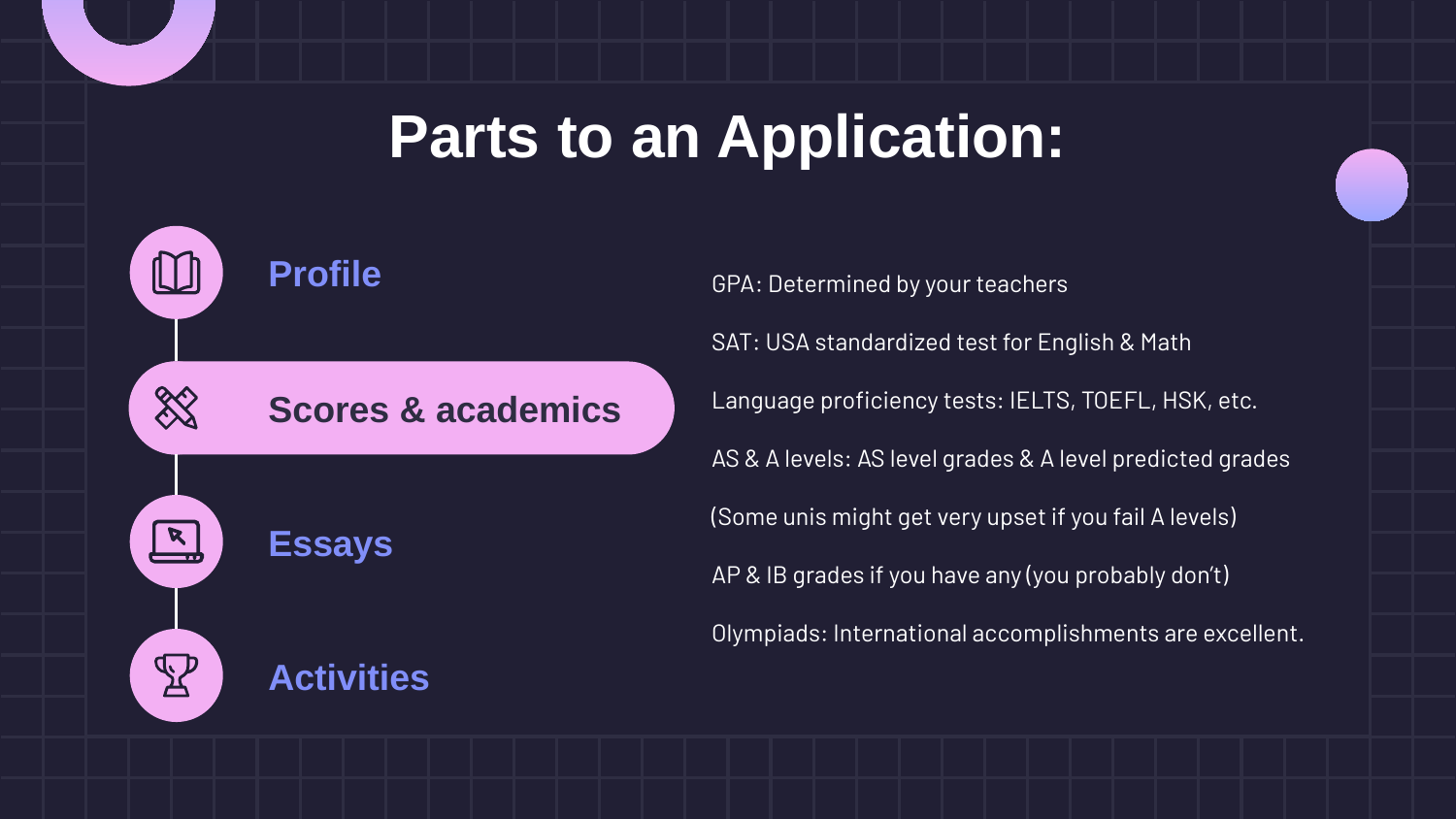

# Parts to an Application:

GPA: Determined by your teachers
SAT: USA standardized test for English & Math
Language proficiency tests: IELTS, TOEFL, HSK, etc.
AS & A levels: AS level grades & A level predicted grades
(Some unis might get very upset if you fail A levels)
AP & IB grades if you have any (you probably don’t)
Olympiads: International accomplishments are excellent.

Profile

Scores & academics

Essays

Activities